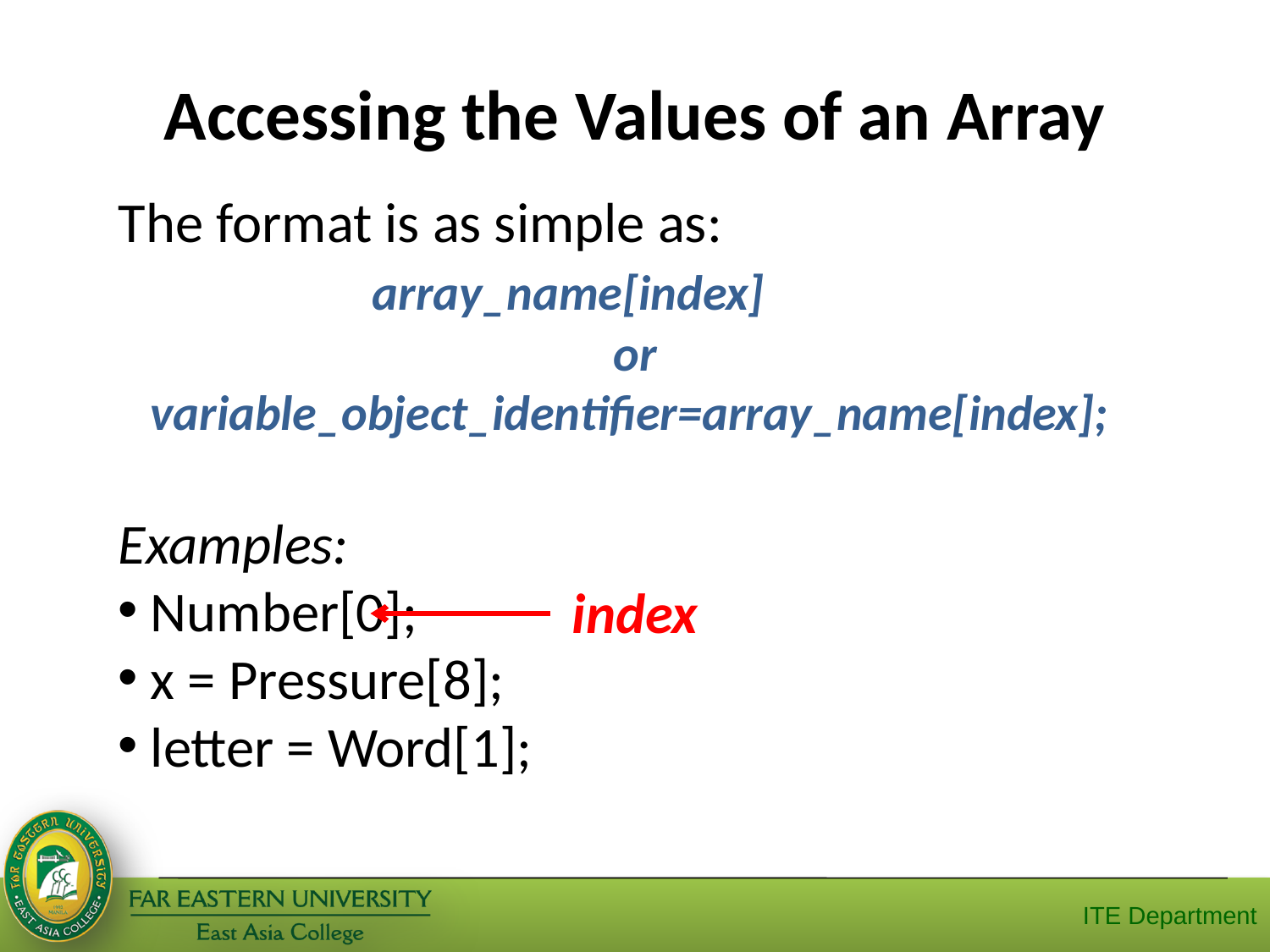

Accessing the Values of an Array
The format is as simple as:
		array_name[index]
or
variable_object_identifier=array_name[index];

Examples:
 Number[0];
 x = Pressure[8];
 letter = Word[1];

index